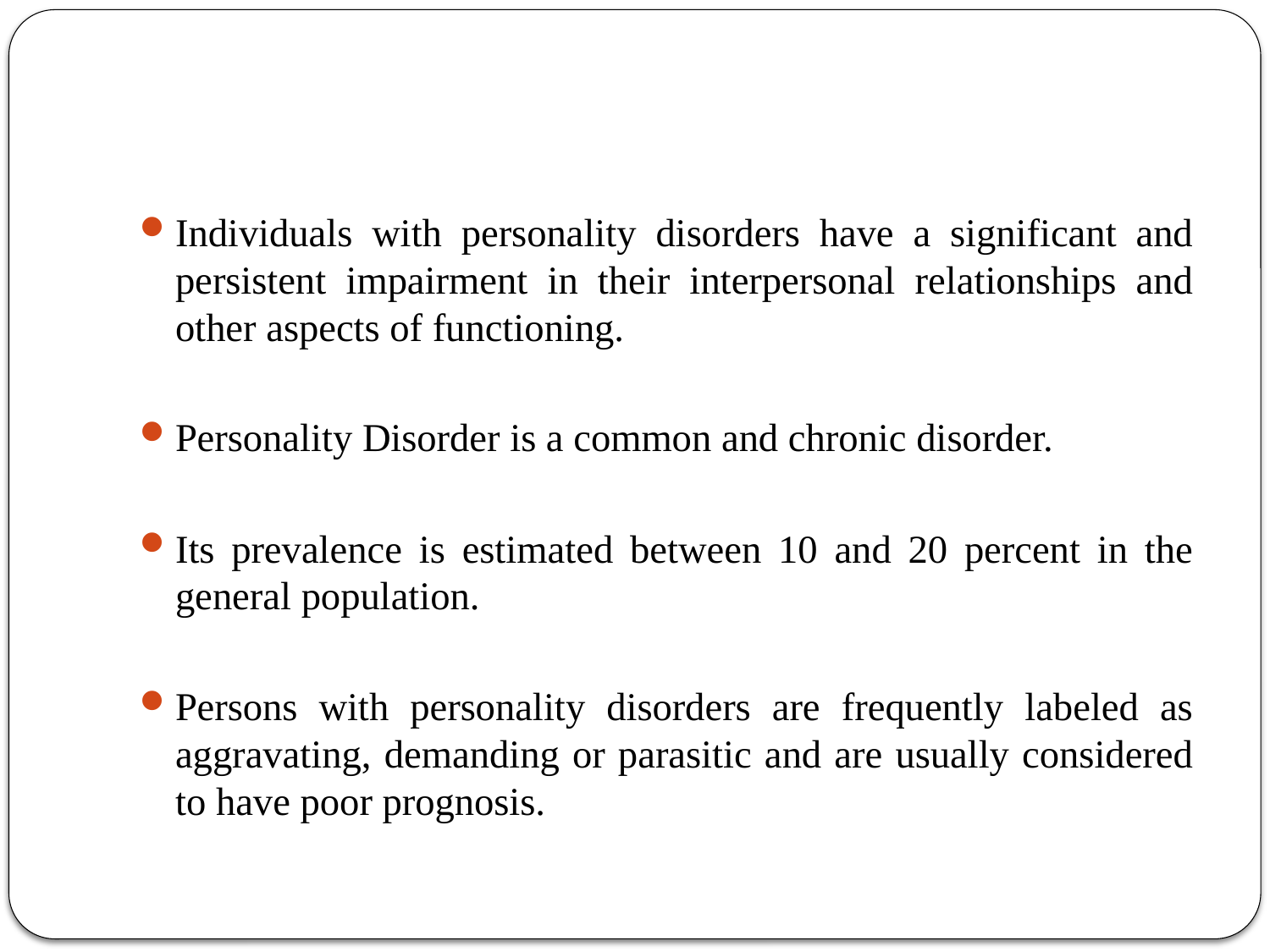

#
Individuals with personality disorders have a significant and persistent impairment in their interpersonal relationships and other aspects of functioning.

Personality Disorder is a common and chronic disorder.

Its prevalence is estimated between 10 and 20 percent in the general population.

Persons with personality disorders are frequently labeled as aggravating, demanding or parasitic and are usually considered to have poor prognosis.